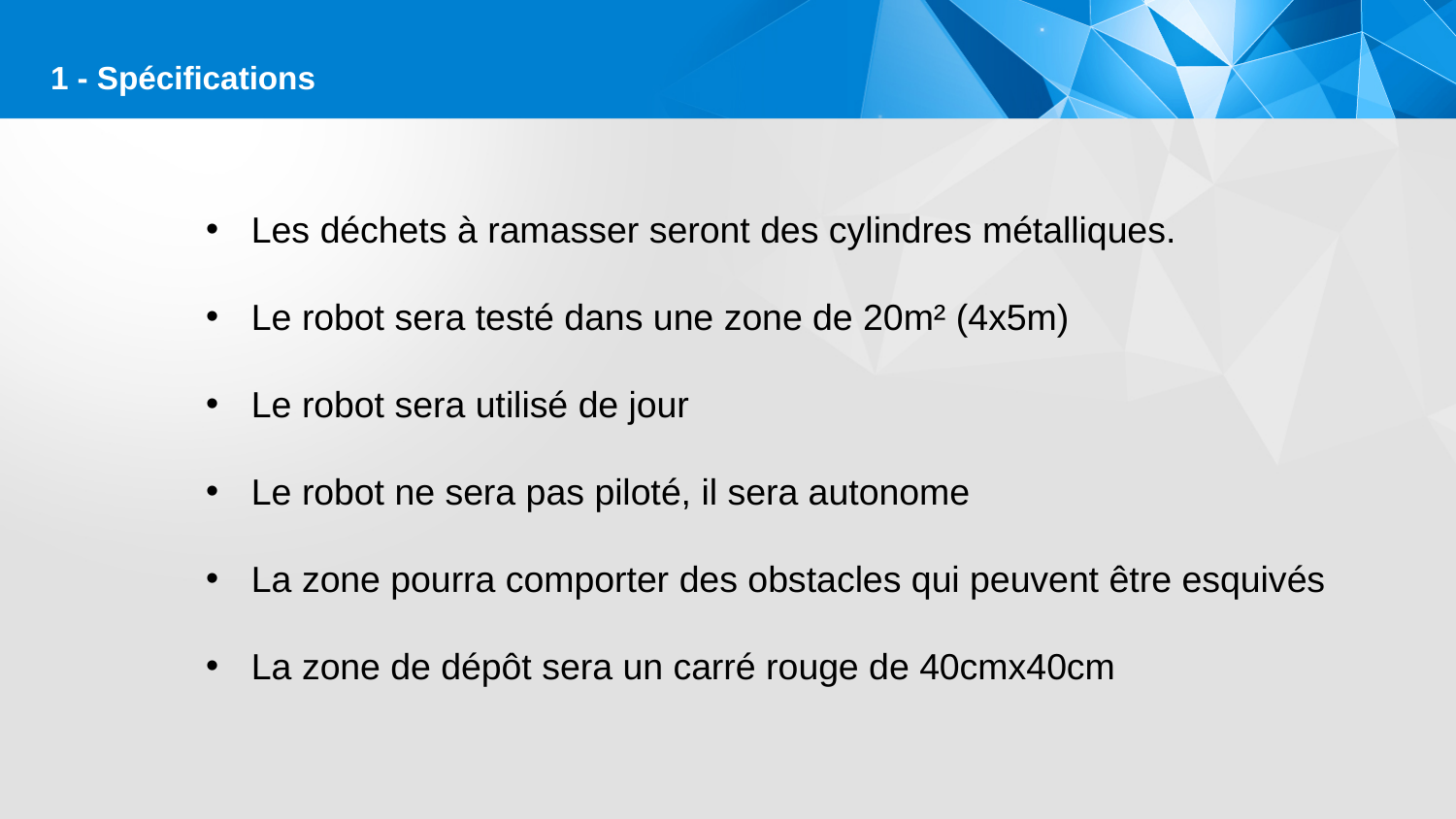

1 - Spécifications

Les déchets à ramasser seront des cylindres métalliques.

Le robot sera testé dans une zone de 20m² (4x5m)

Le robot sera utilisé de jour

Le robot ne sera pas piloté, il sera autonome

La zone pourra comporter des obstacles qui peuvent être esquivés

La zone de dépôt sera un carré rouge de 40cmx40cm